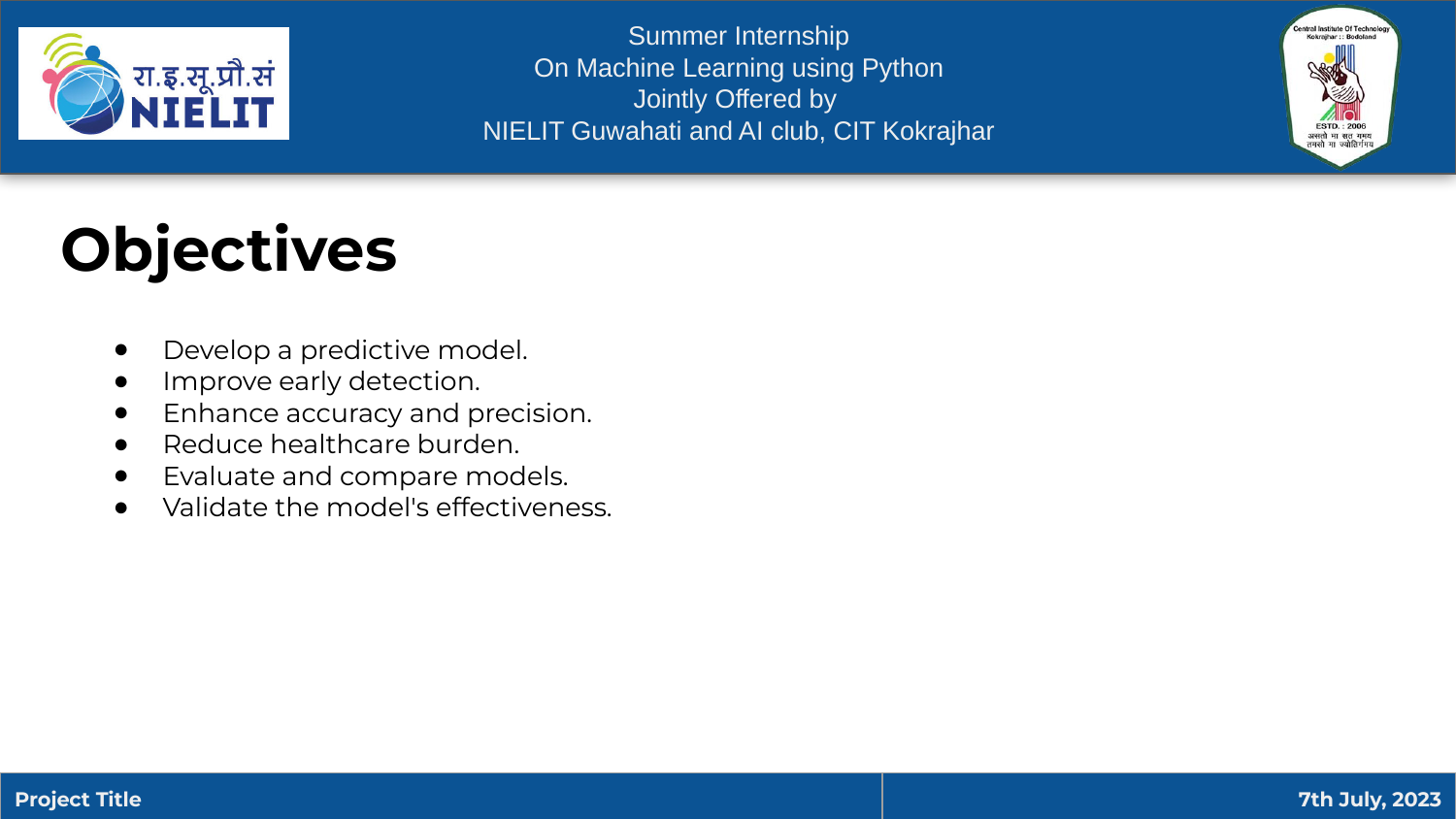

Objectives
Develop a predictive model.
Improve early detection.
Enhance accuracy and precision.
Reduce healthcare burden.
Evaluate and compare models.
Validate the model's effectiveness.